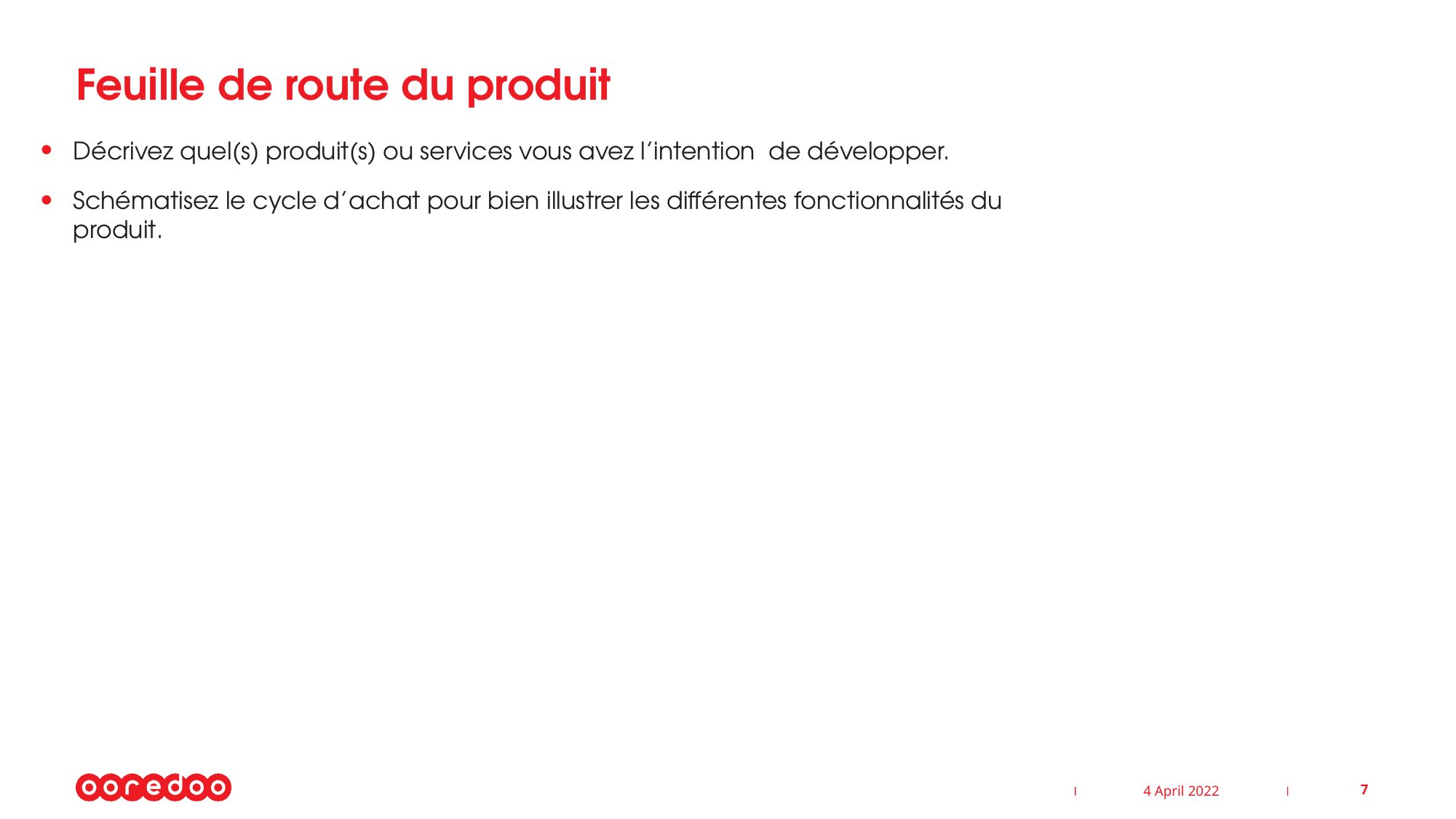

# Feuille de route du produit
Décrivez quel(s) produit(s) ou services vous avez l’intention  de développer.
Schématisez le cycle d’achat pour bien illustrer les différentes fonctionnalités du produit.

4 April 2022

7